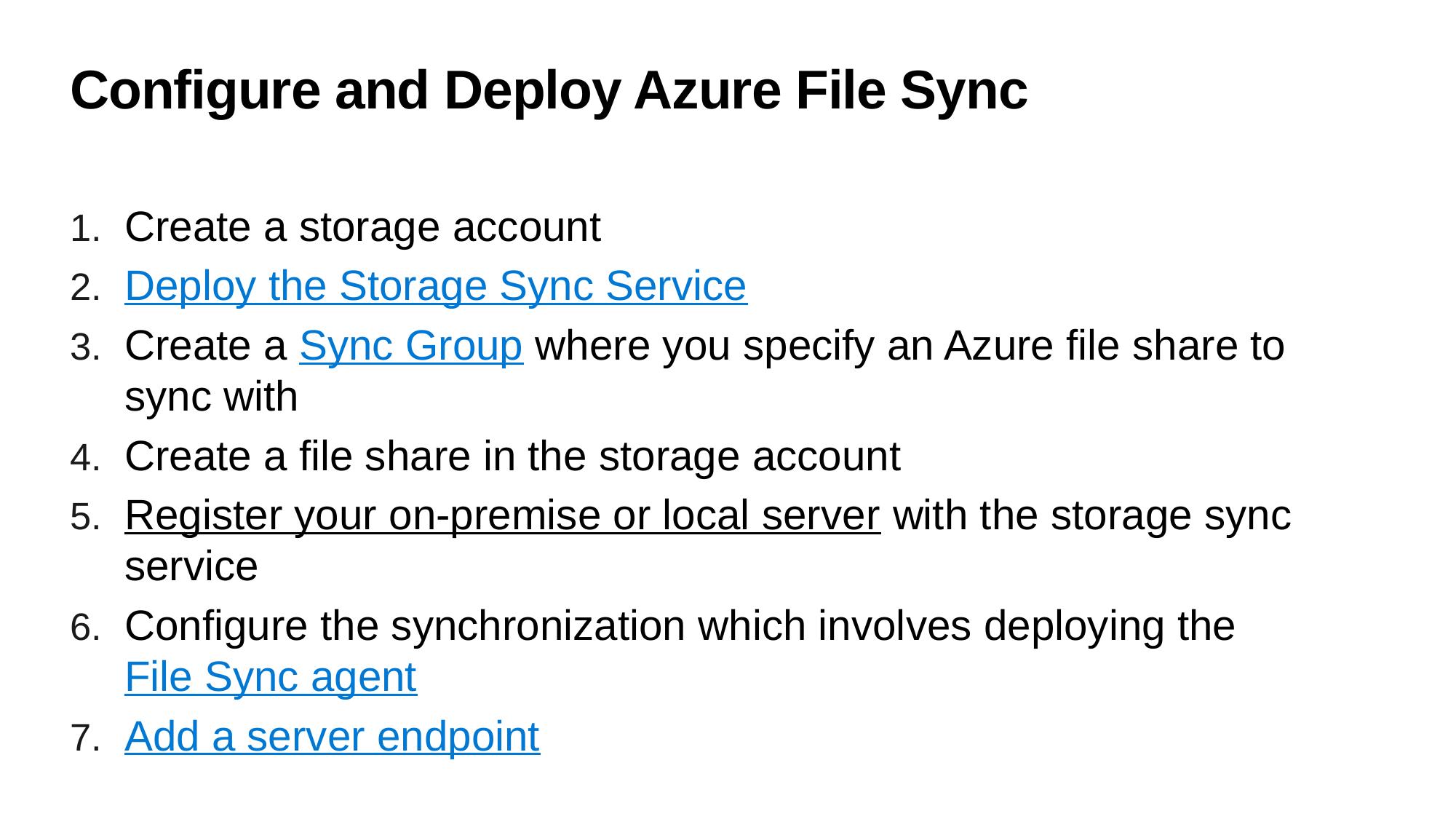

# Configure and Deploy Azure File Sync
Create a storage account
Deploy the Storage Sync Service
Create a Sync Group where you specify an Azure file share to sync with
Create a file share in the storage account
Register your on-premise or local server with the storage sync service
Configure the synchronization which involves deploying the File Sync agent
Add a server endpoint